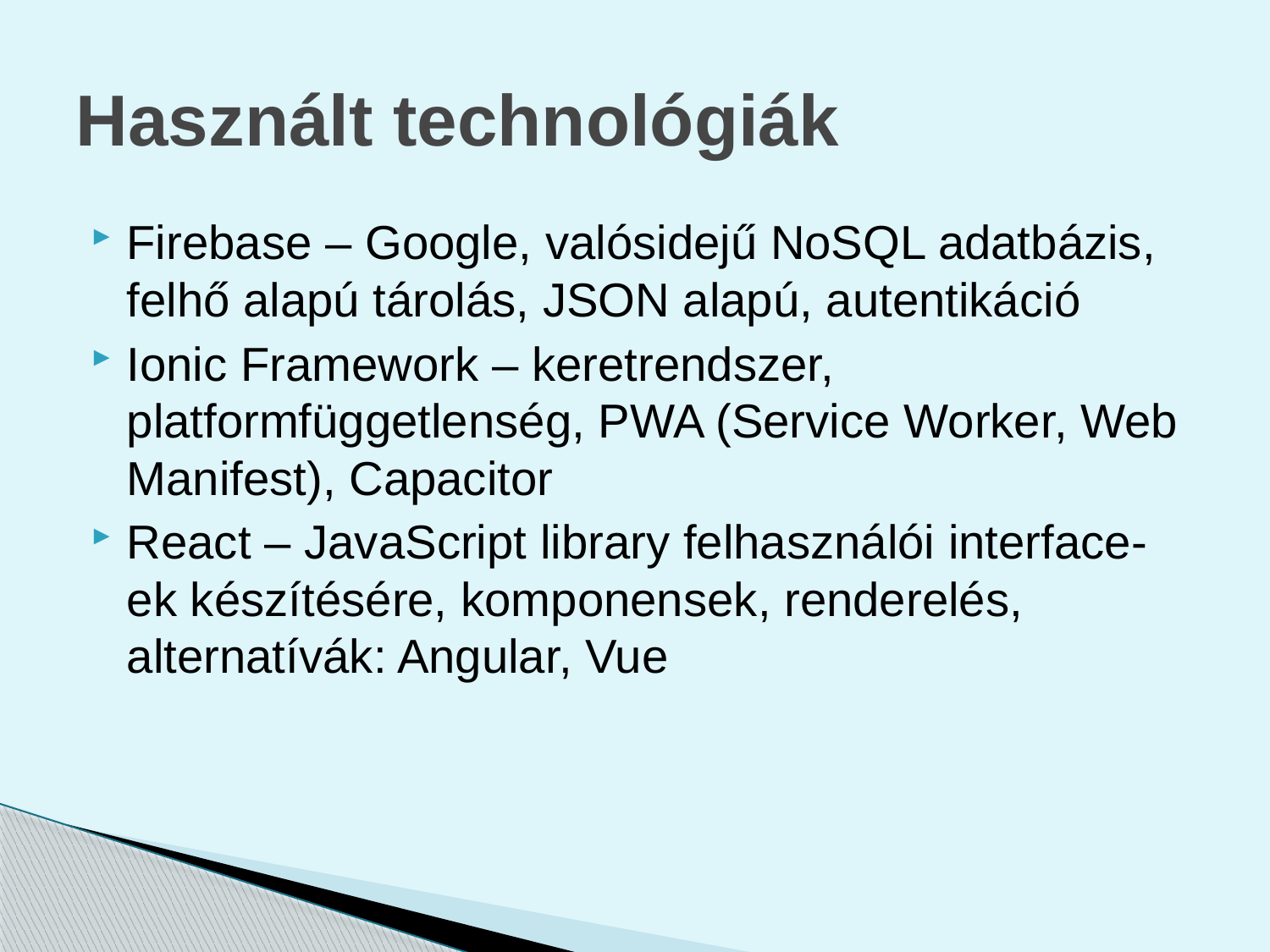

# Használt technológiák
Firebase – Google, valósidejű NoSQL adatbázis, felhő alapú tárolás, JSON alapú, autentikáció
Ionic Framework – keretrendszer, platformfüggetlenség, PWA (Service Worker, Web Manifest), Capacitor
React – JavaScript library felhasználói interface-ek készítésére, komponensek, renderelés, alternatívák: Angular, Vue